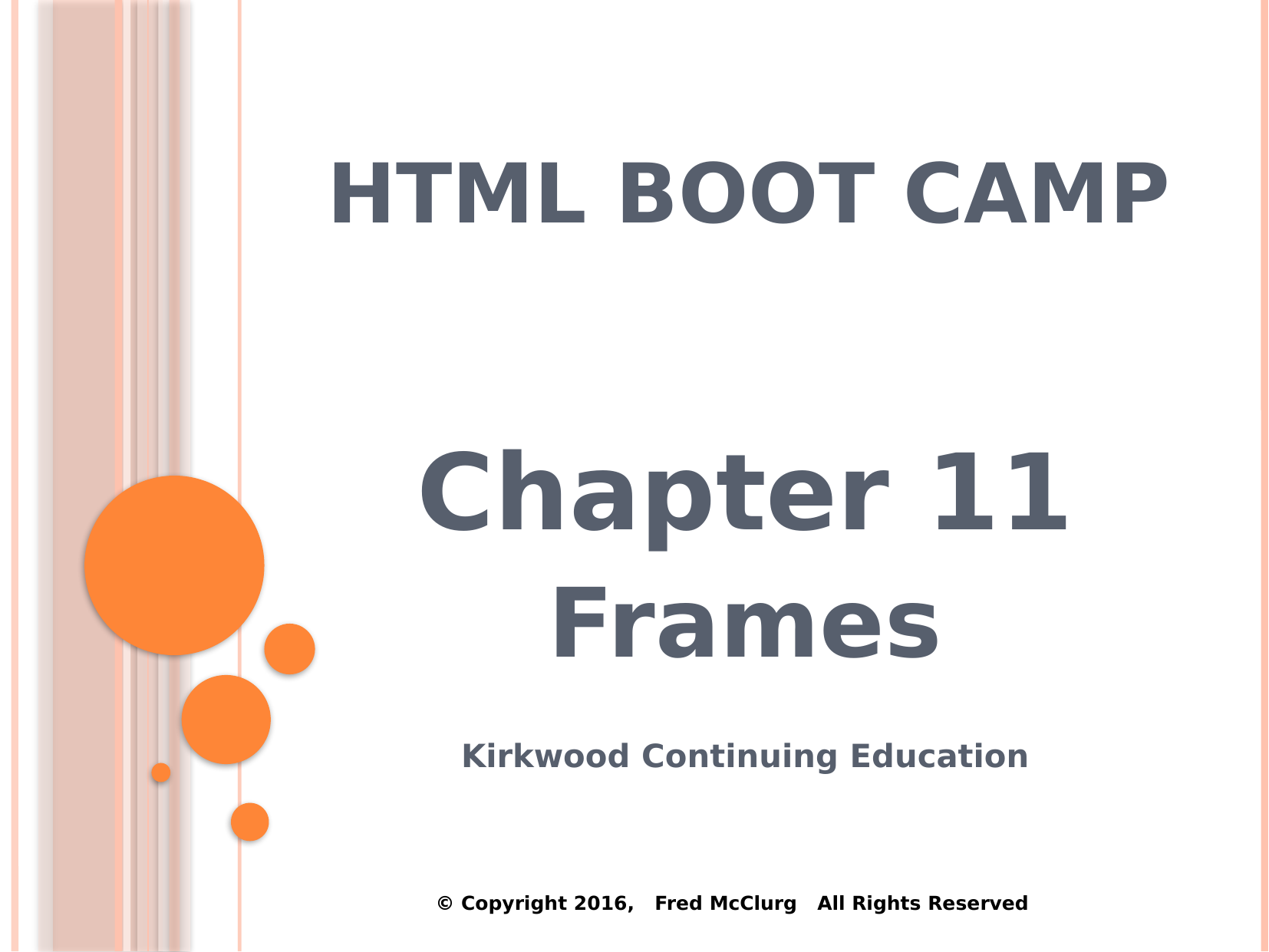

# HTML Boot Camp
Chapter 11
Frames

Kirkwood Continuing Education
© Copyright 2016,   Fred McClurg   All Rights Reserved